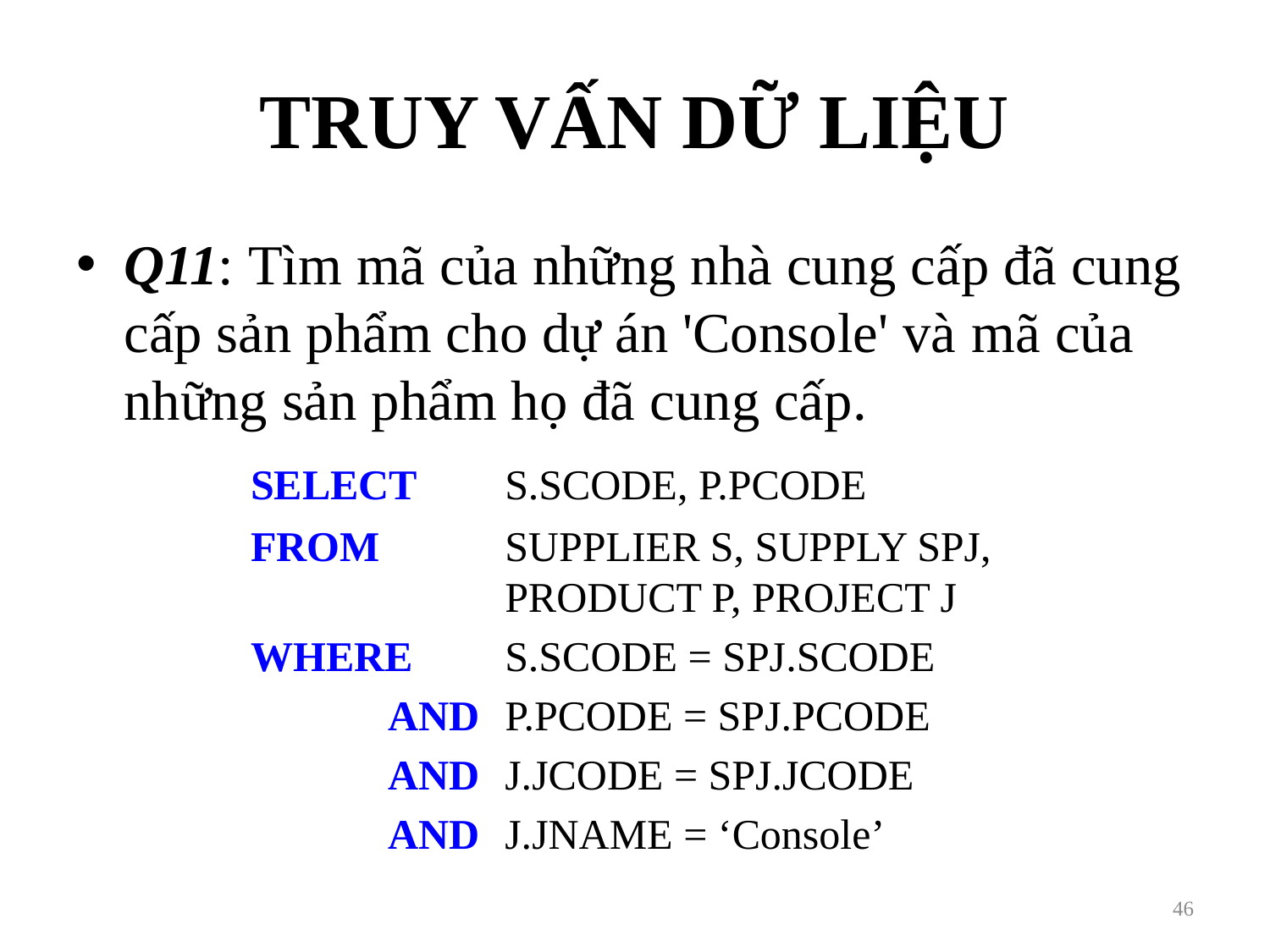

# TRUY VẤN DỮ LIỆU
Q11: Tìm mã của những nhà cung cấp đã cung cấp sản phẩm cho dự án 'Console' và mã của những sản phẩm họ đã cung cấp.
		SELECT 	S.SCODE, P.PCODE
		FROM 	SUPPLIER S, SUPPLY SPJ, 					PRODUCT P, PROJECT J
		WHERE 	S.SCODE = SPJ.SCODE
			 AND	P.PCODE = SPJ.PCODE
			 AND	J.JCODE = SPJ.JCODE
			 AND	J.JNAME = ‘Console’

46